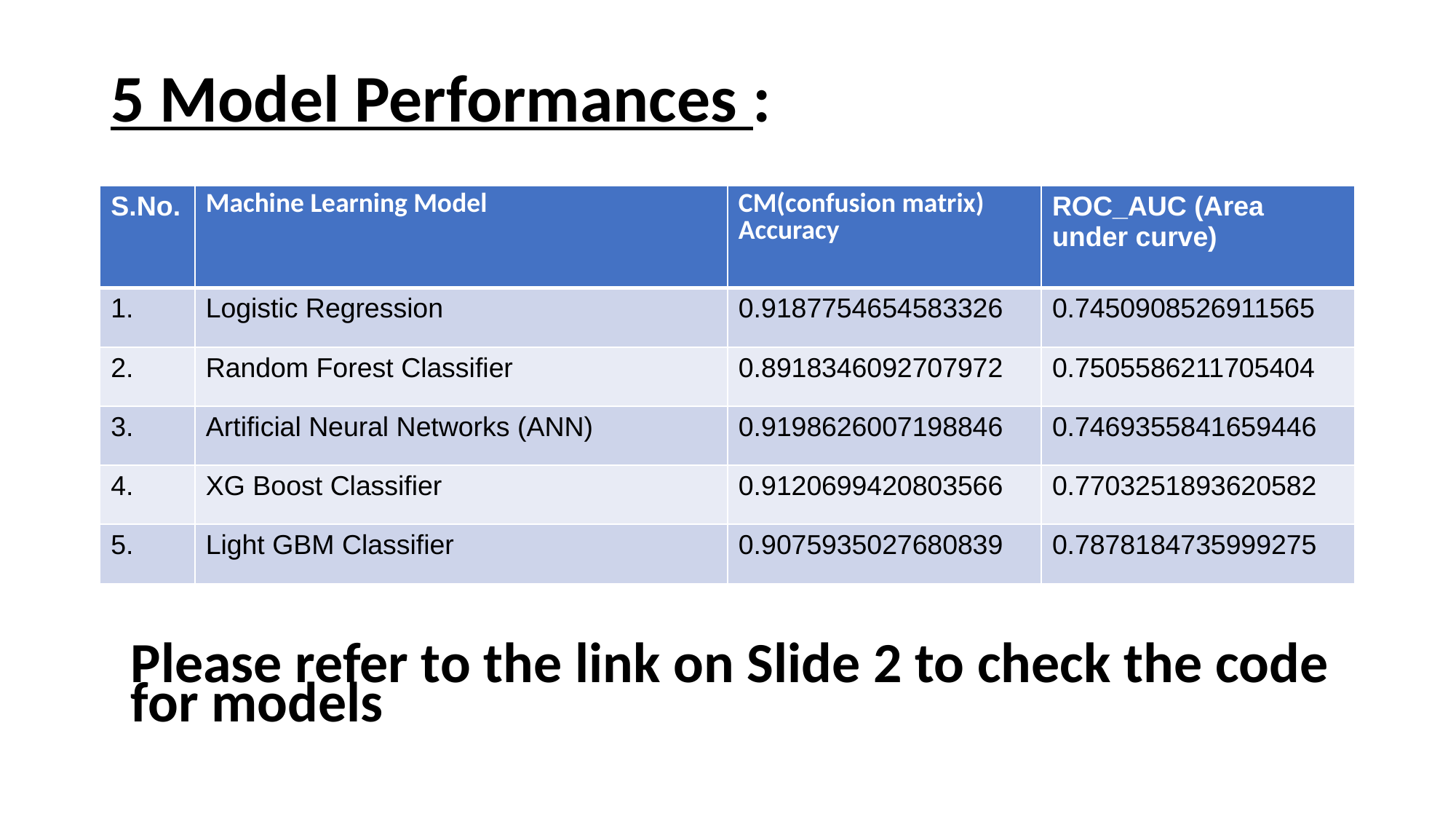

# 5 Model Performances :
| S.No. | Machine Learning Model | CM(confusion matrix) Accuracy | ROC\_AUC (Area under curve) |
| --- | --- | --- | --- |
| 1. | Logistic Regression | 0.9187754654583326 | 0.7450908526911565 |
| 2. | Random Forest Classifier | 0.8918346092707972 | 0.7505586211705404 |
| 3. | Artificial Neural Networks (ANN) | 0.9198626007198846 | 0.7469355841659446 |
| 4. | XG Boost Classifier | 0.9120699420803566 | 0.7703251893620582 |
| 5. | Light GBM Classifier | 0.9075935027680839 | 0.7878184735999275 |
Please refer to the link on Slide 2 to check the code for models